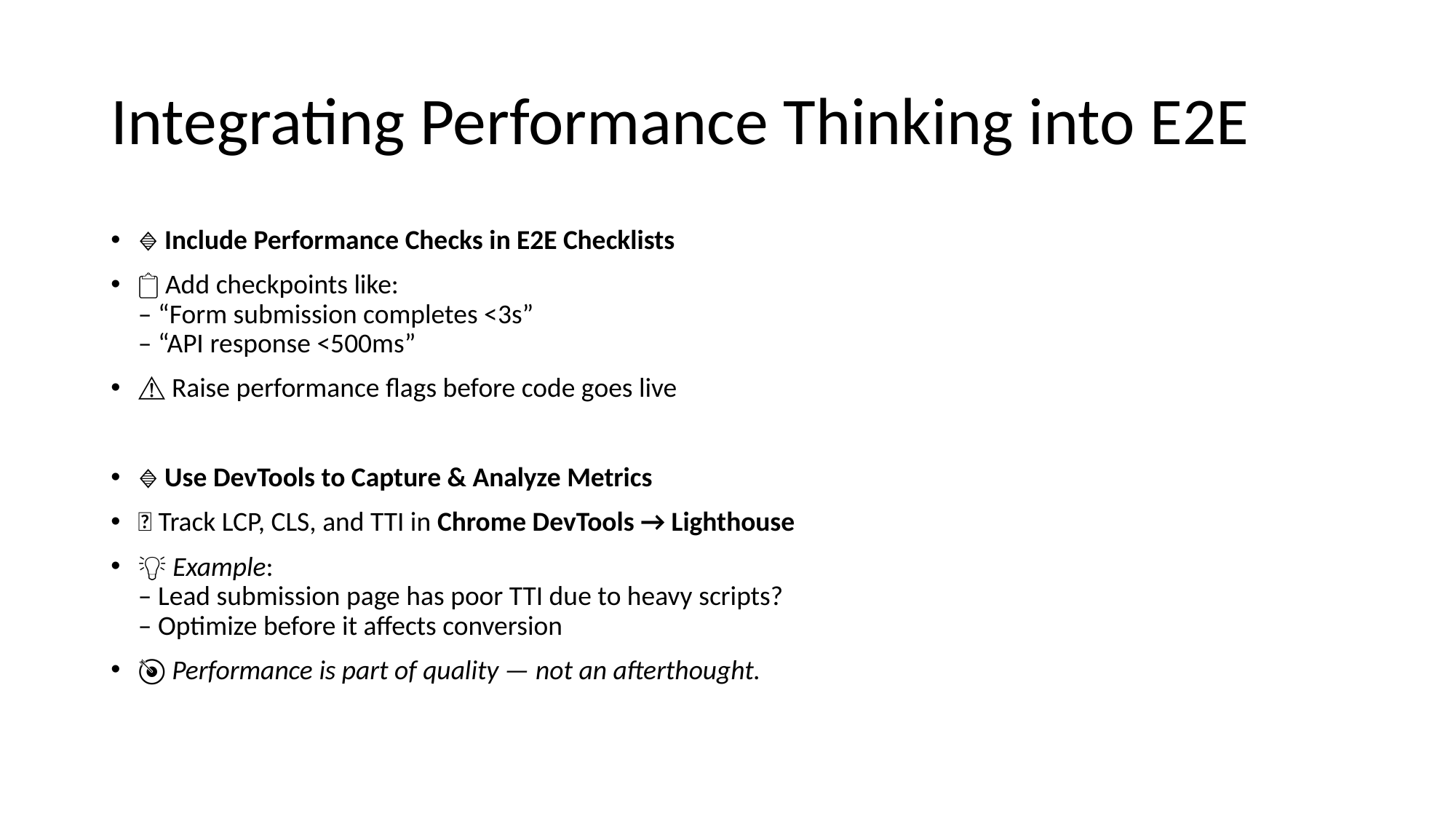

# Integrating Performance Thinking into E2E
🔹 Include Performance Checks in E2E Checklists
📋 Add checkpoints like:
– “Form submission completes <3s”
– “API response <500ms”
⚠️ Raise performance flags before code goes live

🔹 Use DevTools to Capture & Analyze Metrics
🧪 Track LCP, CLS, and TTI in Chrome DevTools → Lighthouse
💡 Example:
– Lead submission page has poor TTI due to heavy scripts?
– Optimize before it affects conversion
🎯 Performance is part of quality — not an afterthought.